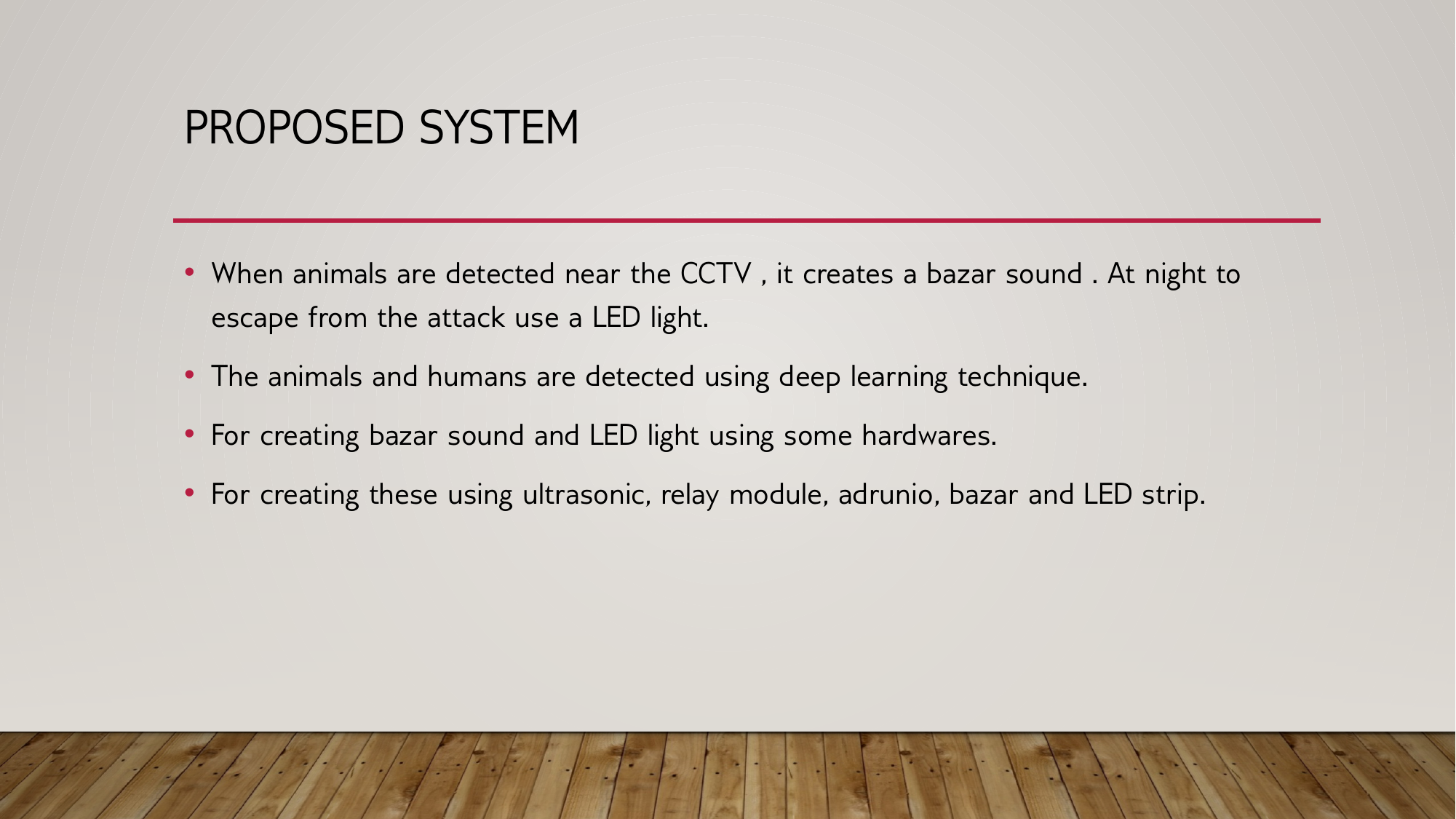

# PROPOsed system
When animals are detected near the CCTV , it creates a bazar sound . At night to escape from the attack use a LED light.
The animals and humans are detected using deep learning technique.
For creating bazar sound and LED light using some hardwares.
For creating these using ultrasonic, relay module, adrunio, bazar and LED strip.